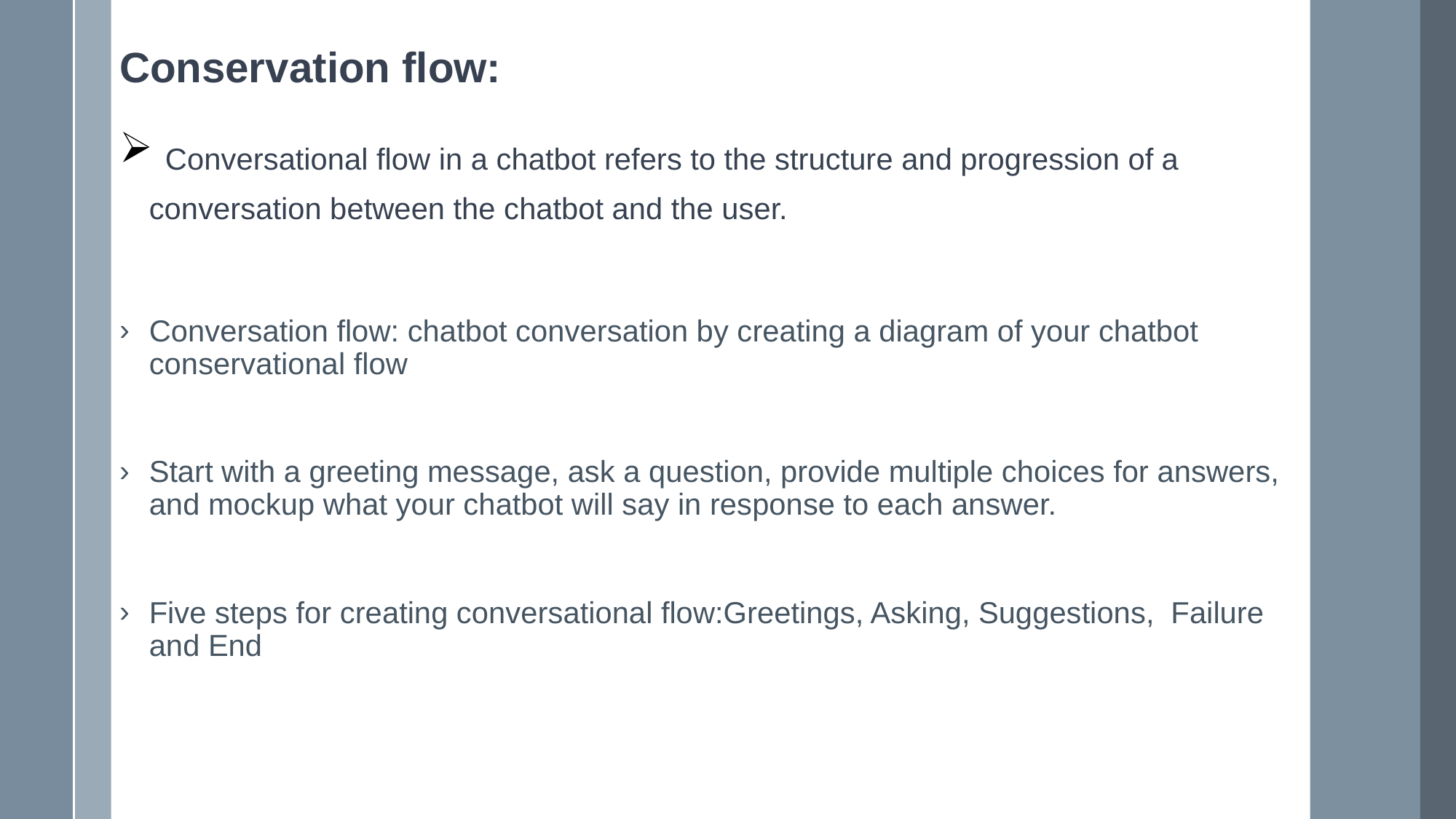

Conservation flow:
 Conversational flow in a chatbot refers to the structure and progression of a conversation between the chatbot and the user.

Conversation flow: chatbot conversation by creating a diagram of your chatbot conservational flow

Start with a greeting message, ask a question, provide multiple choices for answers, and mockup what your chatbot will say in response to each answer.

Five steps for creating conversational flow:Greetings, Asking, Suggestions,  Failure and End